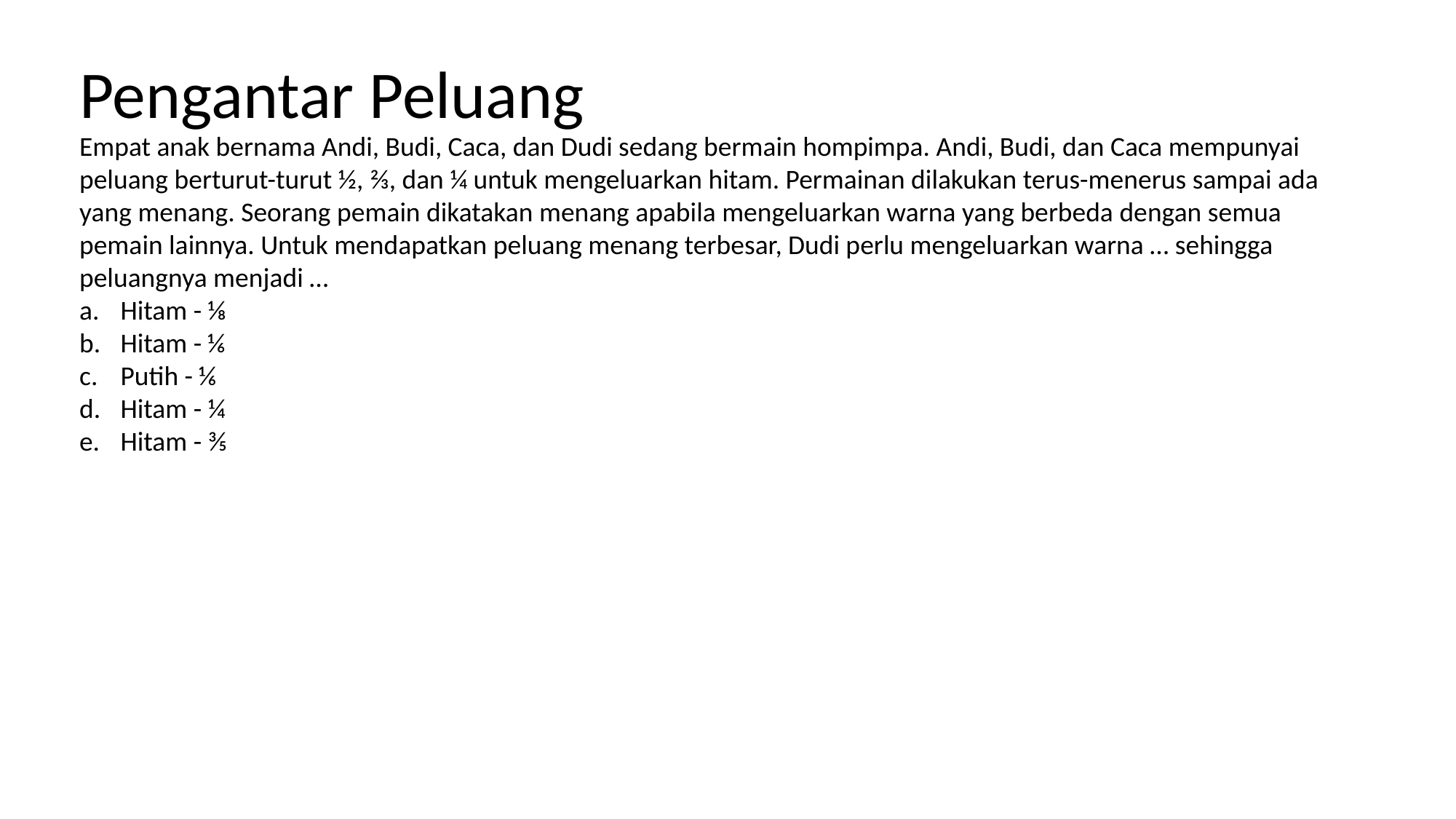

# Pengantar Peluang
Empat anak bernama Andi, Budi, Caca, dan Dudi sedang bermain hompimpa. Andi, Budi, dan Caca mempunyai peluang berturut-turut ½, ⅔, dan ¼ untuk mengeluarkan hitam. Permainan dilakukan terus-menerus sampai ada yang menang. Seorang pemain dikatakan menang apabila mengeluarkan warna yang berbeda dengan semua pemain lainnya. Untuk mendapatkan peluang menang terbesar, Dudi perlu mengeluarkan warna … sehingga peluangnya menjadi …
Hitam - ⅛
Hitam - ⅙
Putih - ⅙
Hitam - ¼
Hitam - ⅗